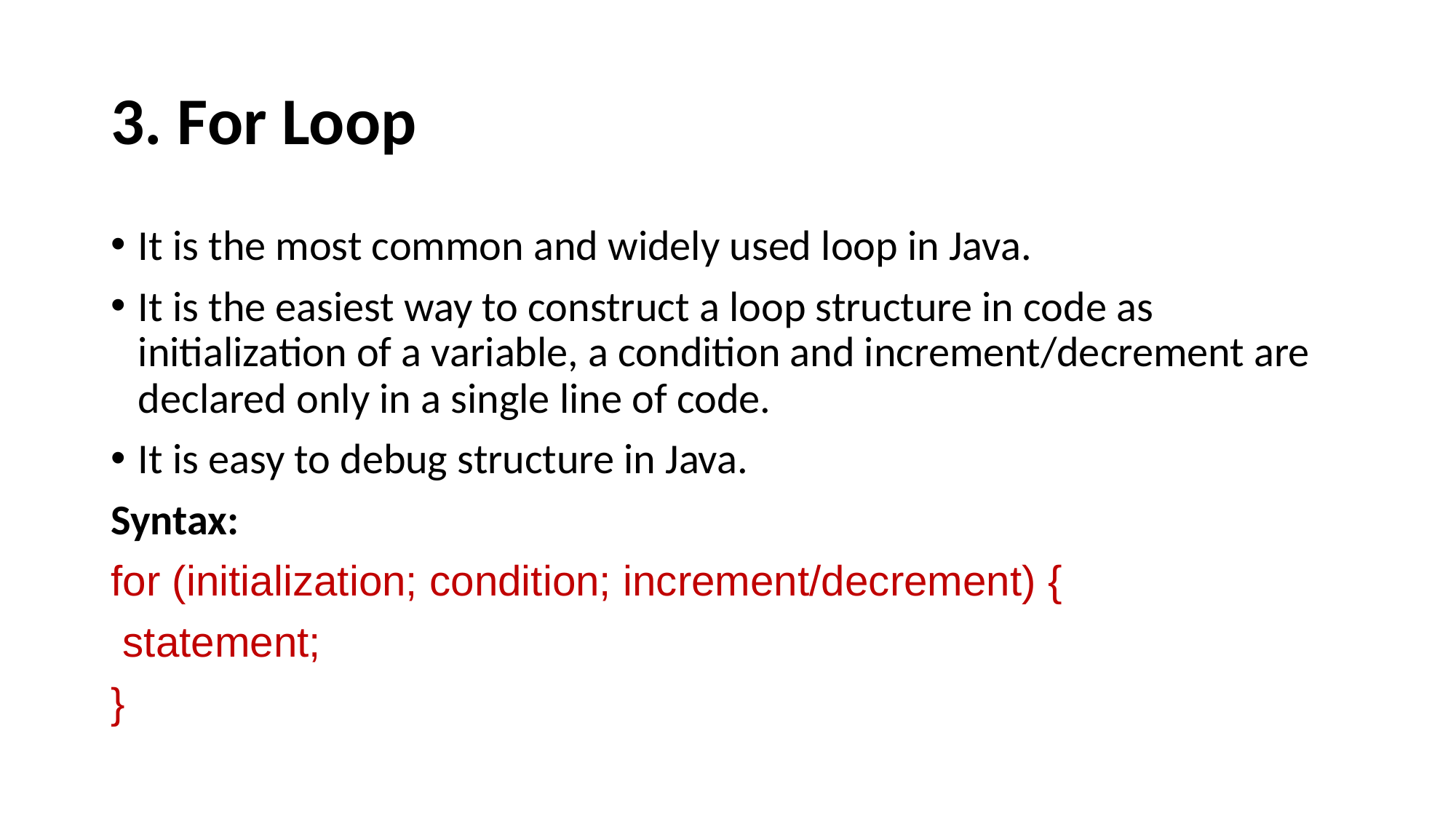

# 3. For Loop
It is the most common and widely used loop in Java.
It is the easiest way to construct a loop structure in code as initialization of a variable, a condition and increment/decrement are declared only in a single line of code.
It is easy to debug structure in Java.
Syntax:
for (initialization; condition; increment/decrement) {
 statement;
}

97